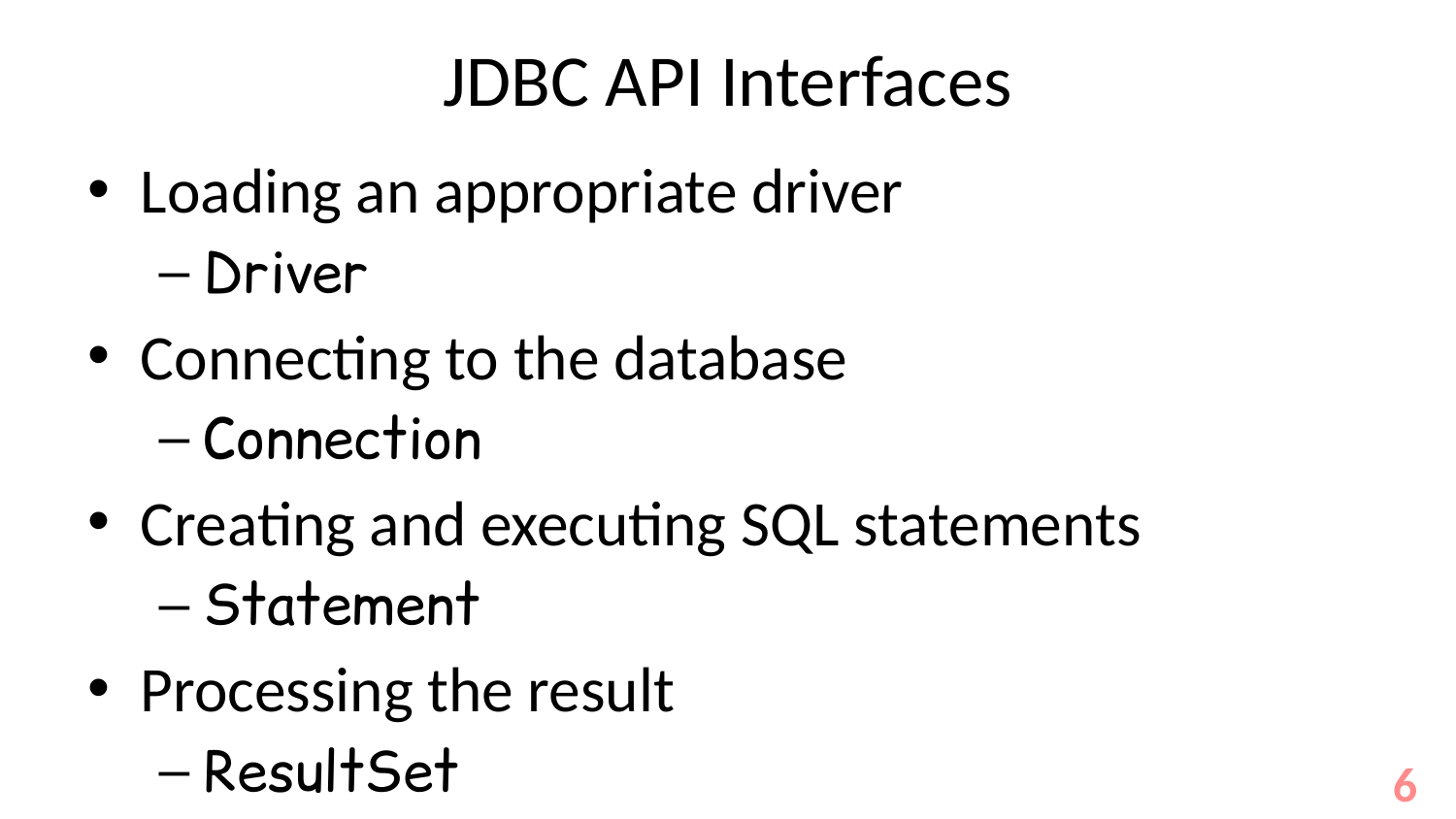

# JDBC API Interfaces
Loading an appropriate driver
Driver
Connecting to the database
Connection
Creating and executing SQL statements
Statement
Processing the result
ResultSet
6